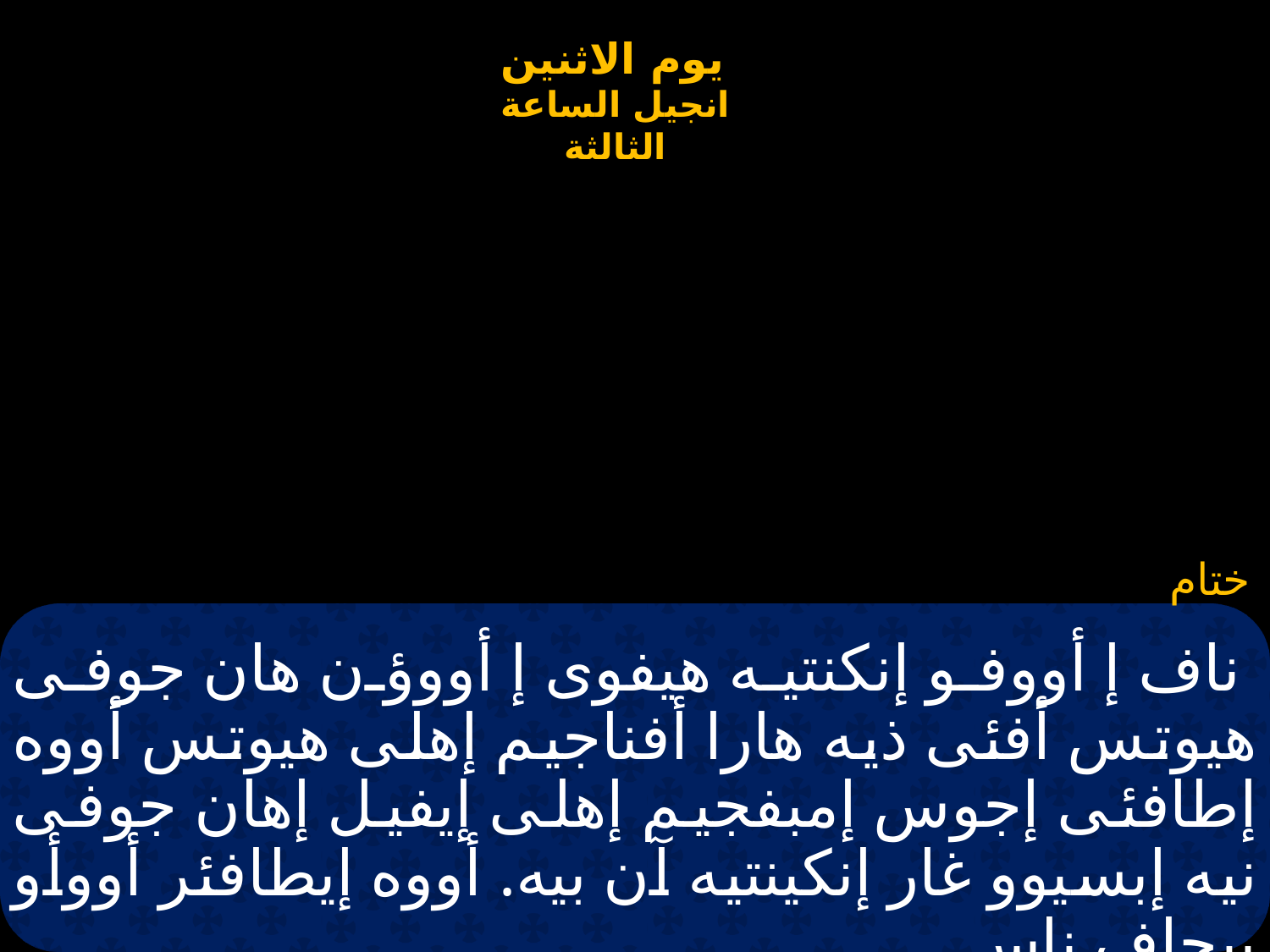

# ناف إ أووفو إنكنتيه هيفوى إ أووؤن هان جوفى هيوتس أفئى ذيه هارا أفناجيم إهلى هيوتس أووه إطافئى إجوس إمبفجيم إهلى إيفيل إهان جوفى نيه إبسيوو غار إنكينتيه آن بيه. أووه إيطافئر أووأو بيجاف ناس